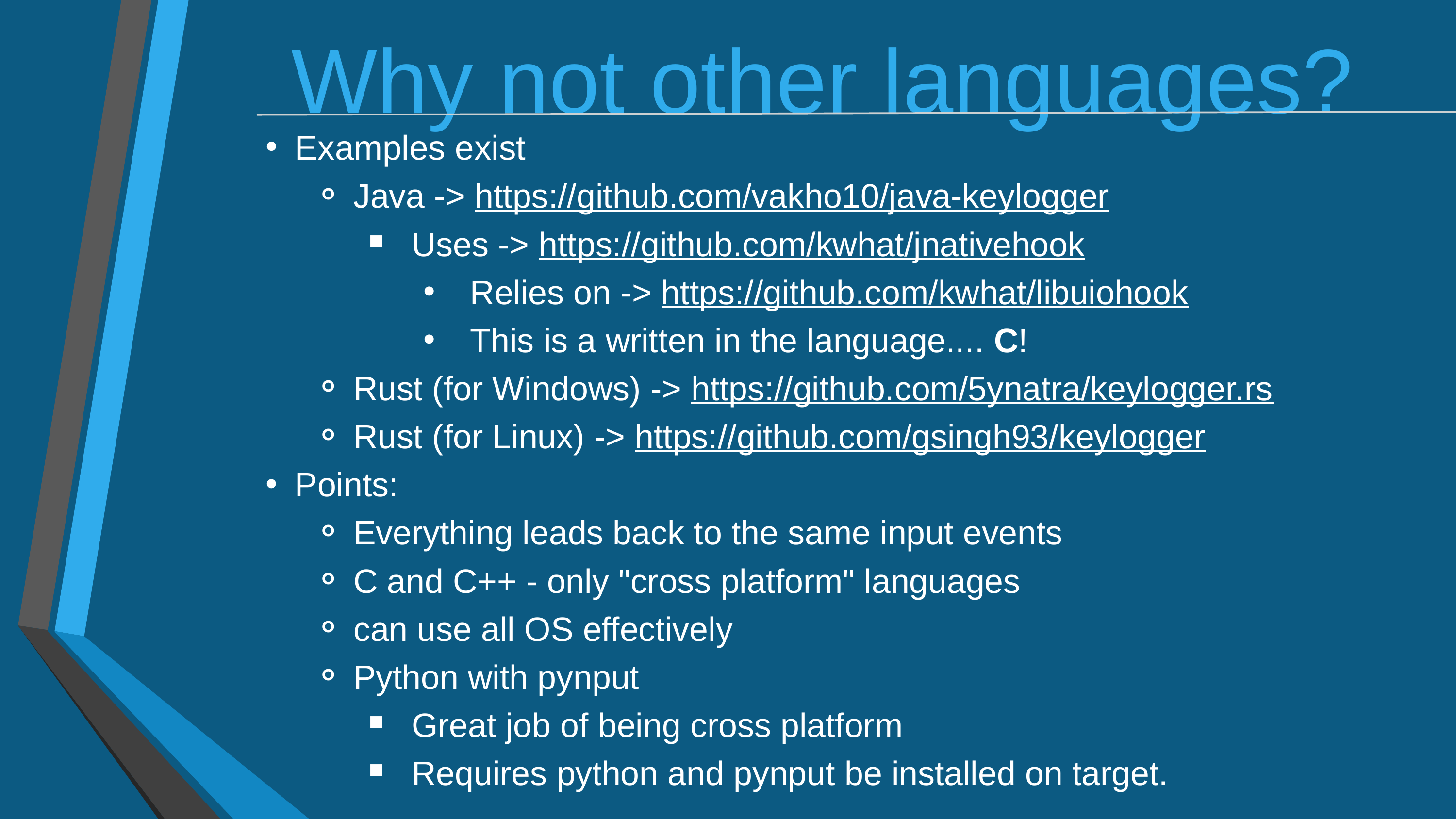

Why not other languages?
Examples exist
Java -> https://github.com/vakho10/java-keylogger
Uses -> https://github.com/kwhat/jnativehook
Relies on -> https://github.com/kwhat/libuiohook
This is a written in the language.... C!
Rust (for Windows) -> https://github.com/5ynatra/keylogger.rs
Rust (for Linux) -> https://github.com/gsingh93/keylogger
Points:
Everything leads back to the same input events
C and C++ - only "cross platform" languages
can use all OS effectively
Python with pynput
Great job of being cross platform
Requires python and pynput be installed on target.